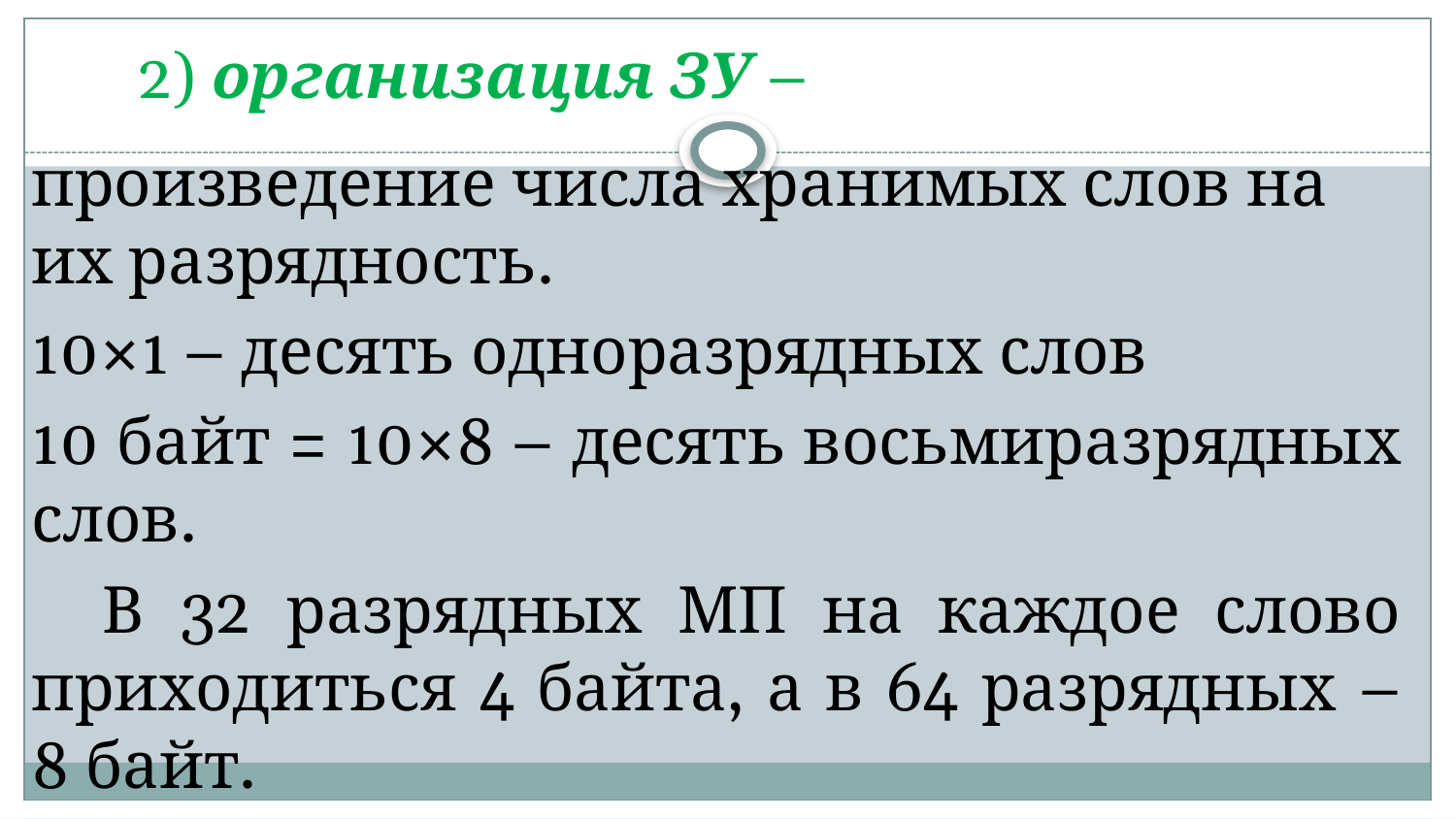

# 2) организация ЗУ –
произведение числа хранимых слов на их разрядность.
10×1 – десять одноразрядных слов
10 байт = 10×8 – десять восьмиразрядных слов.
В 32 разрядных МП на каждое слово приходиться 4 байта, а в 64 разрядных – 8 байт.